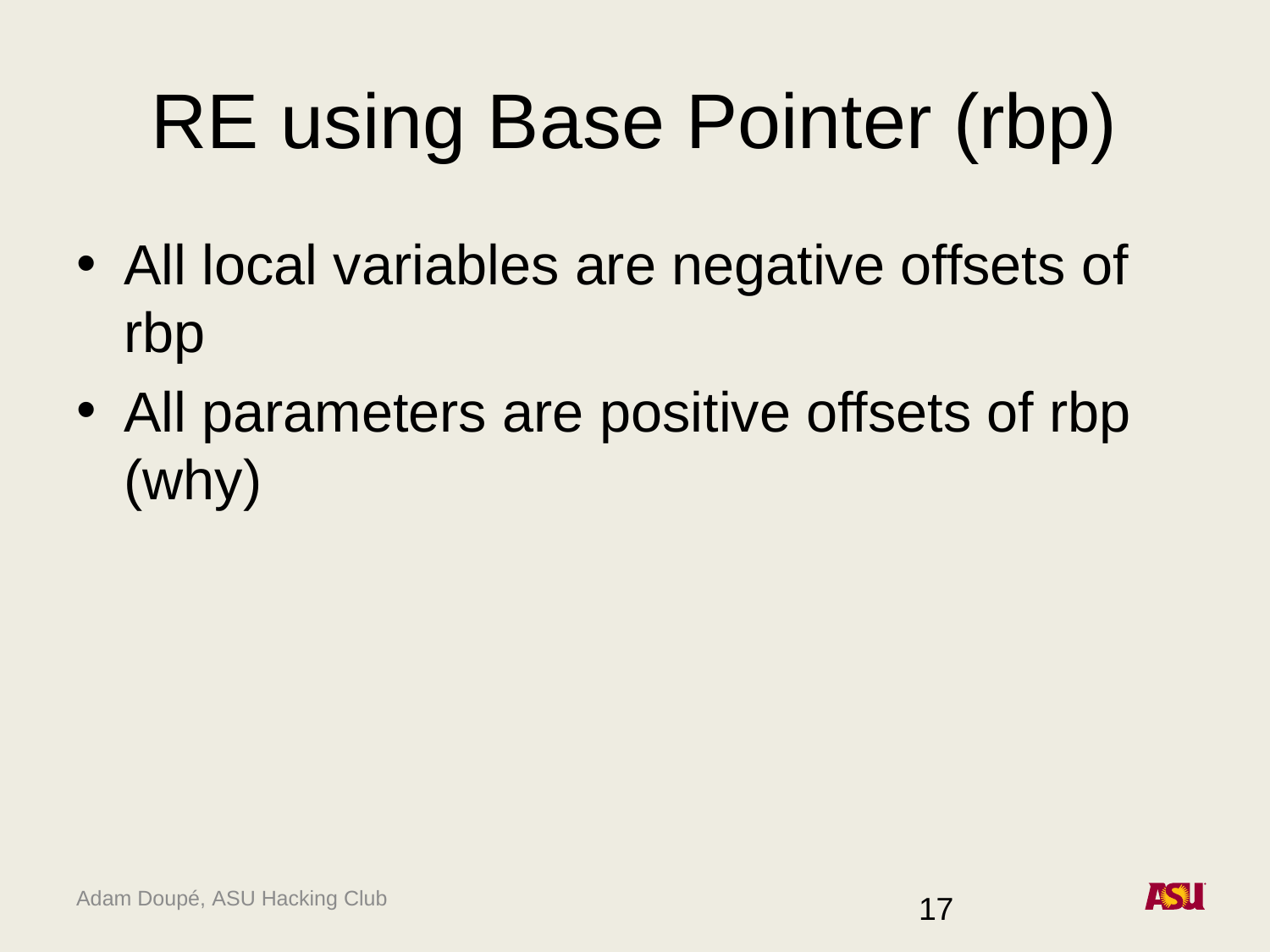

# RE using Base Pointer (rbp)
All local variables are negative offsets of rbp
All parameters are positive offsets of rbp (why)
17